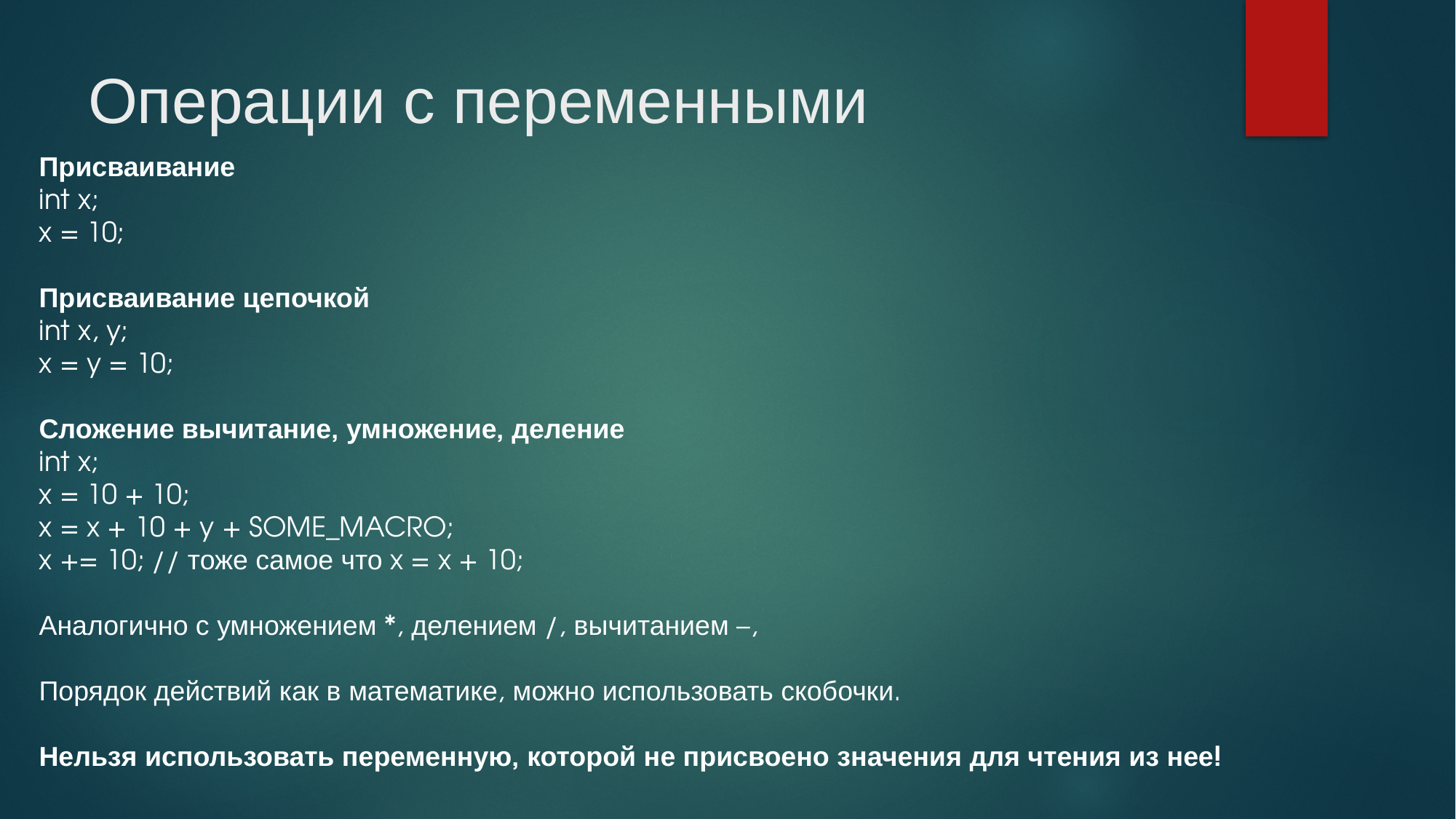

# Операции с переменными
Присваивание
int x;
x = 10;

Присваивание цепочкой
int x, y;
x = y = 10;

Сложение вычитание, умножение, деление
int x;
x = 10 + 10;
x = x + 10 + y + SOME_MACRO;
x += 10; // тоже самое что x = x + 10;

Аналогично с умножением *, делением /, вычитанием –,

Порядок действий как в математике, можно использовать скобочки.

Нельзя использовать переменную, которой не присвоено значения для чтения из нее!